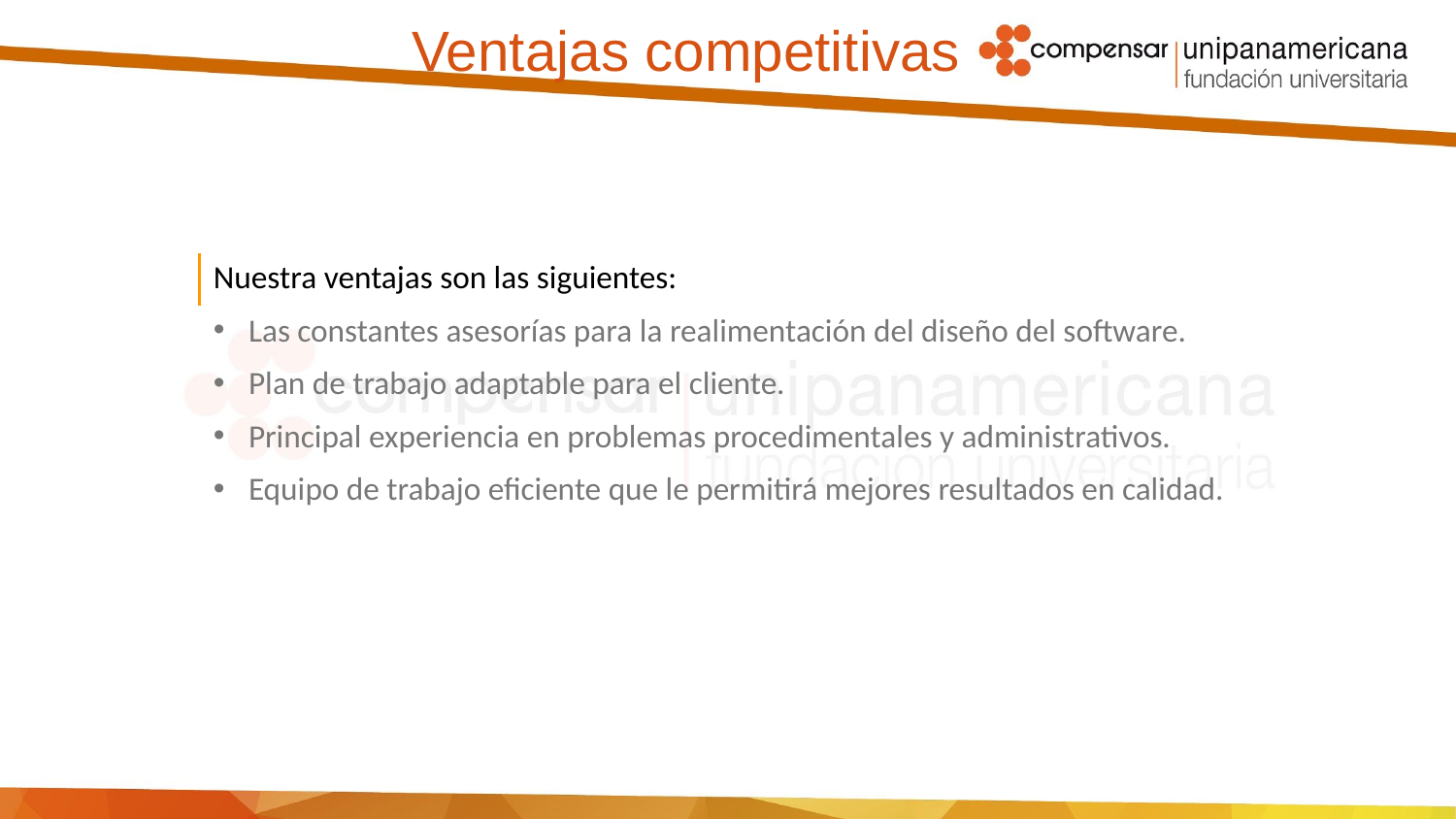

# Ventajas competitivas
Nuestra ventajas son las siguientes:
Las constantes asesorías para la realimentación del diseño del software.
Plan de trabajo adaptable para el cliente.
Principal experiencia en problemas procedimentales y administrativos.
Equipo de trabajo eficiente que le permitirá mejores resultados en calidad.